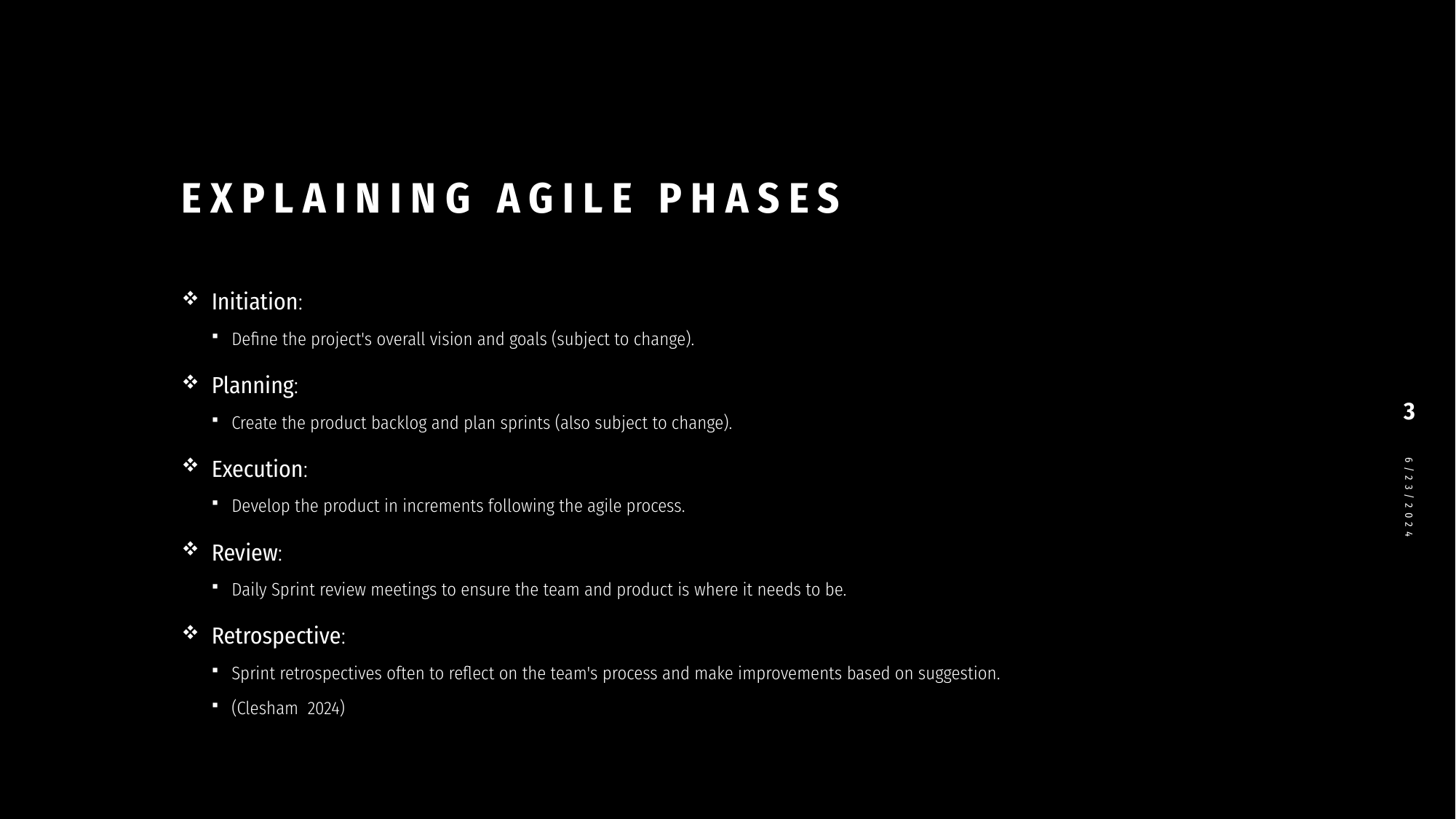

# Explaining agile phases

Initiation:
Define the project's overall vision and goals (subject to change).
Planning:
Create the product backlog and plan sprints (also subject to change).
Execution:
Develop the product in increments following the agile process.
Review:
Daily Sprint review meetings to ensure the team and product is where it needs to be.
Retrospective:
Sprint retrospectives often to reflect on the team's process and make improvements based on suggestion.
(Clesham  2024)
3
6/23/2024